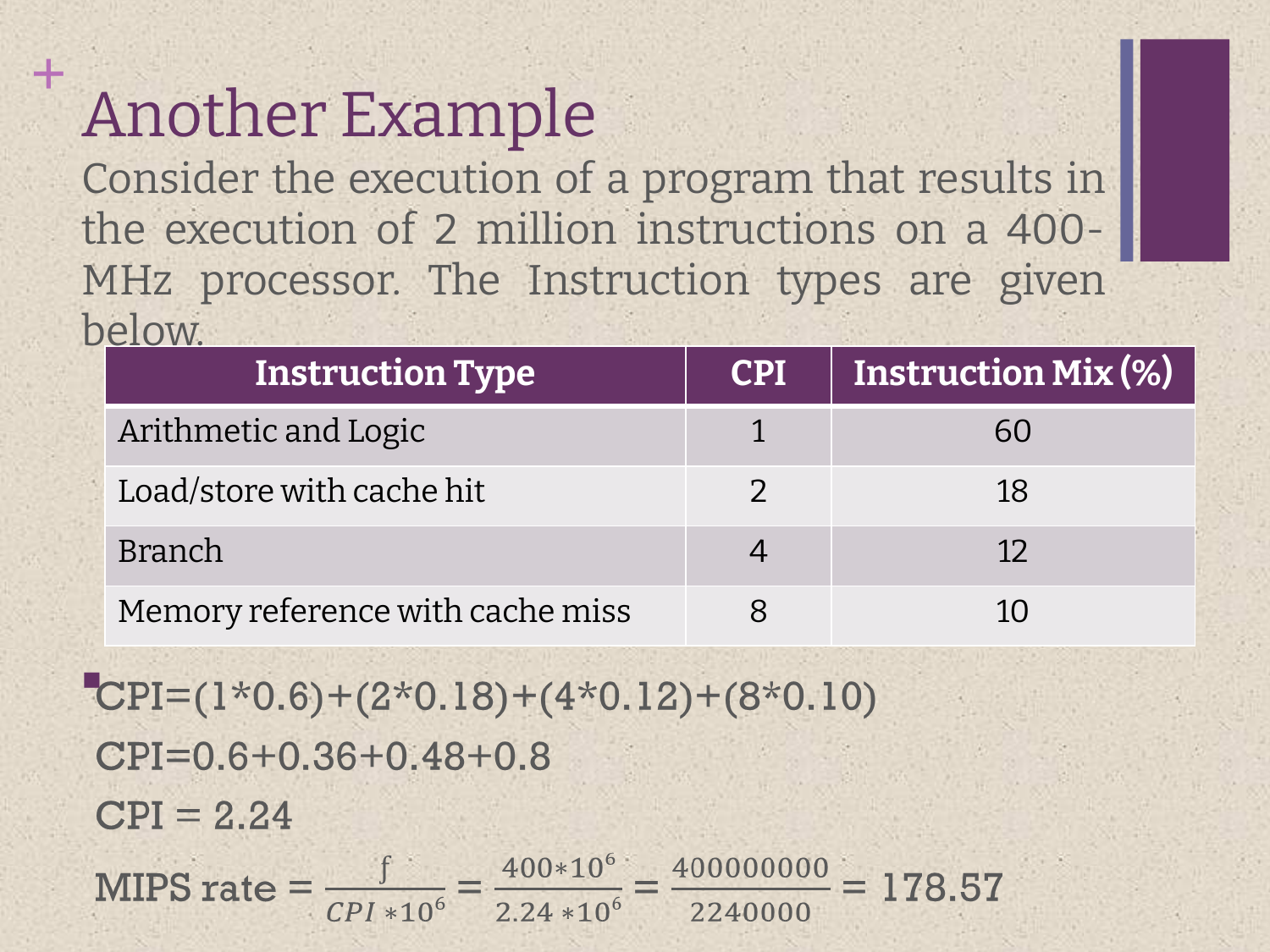

# Another Example
Consider the execution of a program that results in the execution of 2 million instructions on a 400-MHz processor. The Instruction types are given below.
| Instruction Type | CPI | Instruction Mix (%) |
| --- | --- | --- |
| Arithmetic and Logic | 1 | 60 |
| Load/store with cache hit | 2 | 18 |
| Branch | 4 | 12 |
| Memory reference with cache miss | 8 | 10 |